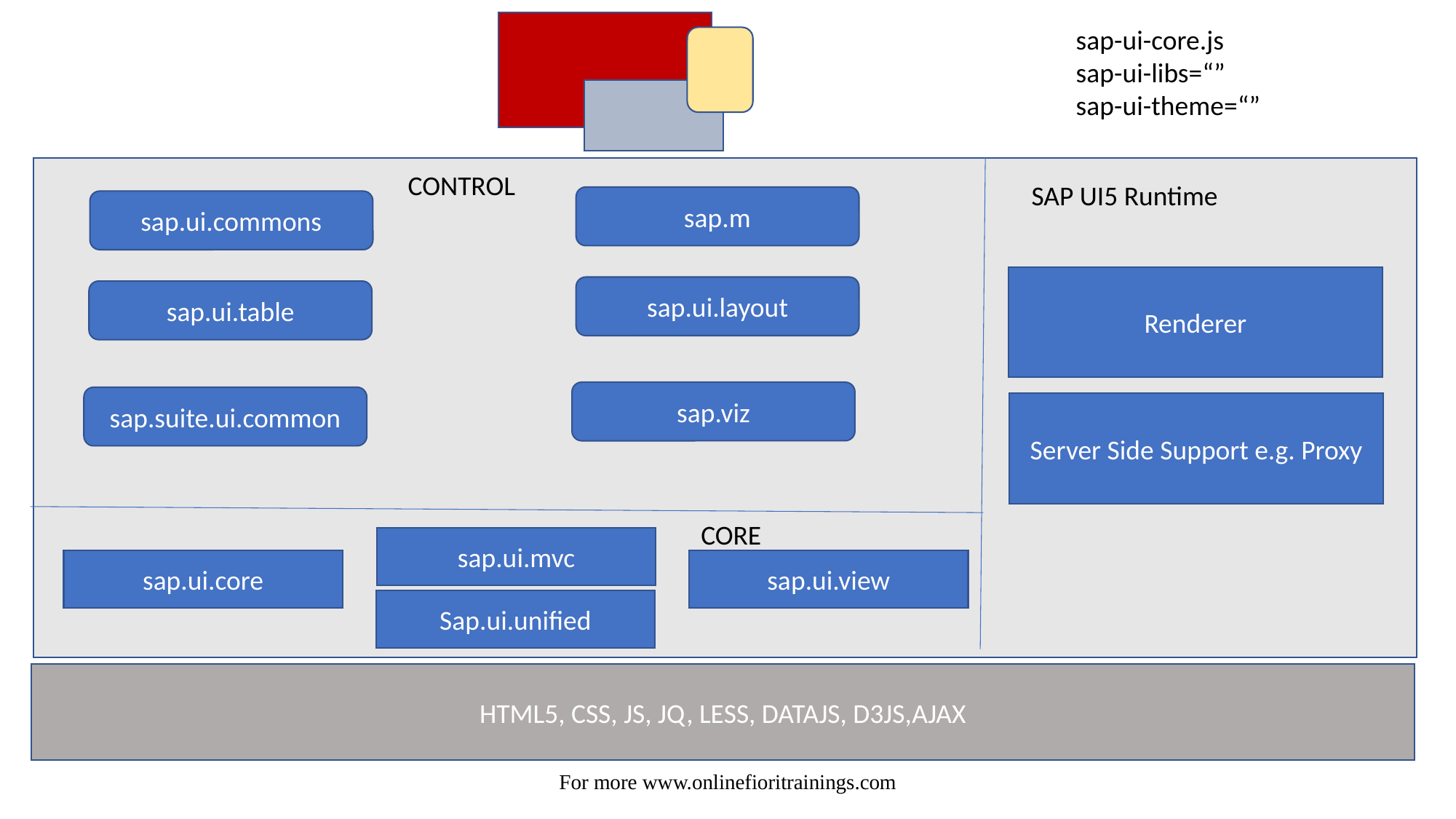

sap-ui-core.js
sap-ui-libs=“”
sap-ui-theme=“”

CONTROL
SAP UI5 Runtime
sap.m
sap.ui.commons
Renderer
sap.ui.layout
sap.ui.table
sap.viz
sap.suite.ui.common
Server Side Support e.g. Proxy
CORE
sap.ui.mvc
sap.ui.core
sap.ui.view
Sap.ui.unified
HTML5, CSS, JS, JQ, LESS, DATAJS, D3JS,AJAX
For more www.onlinefioritrainings.com